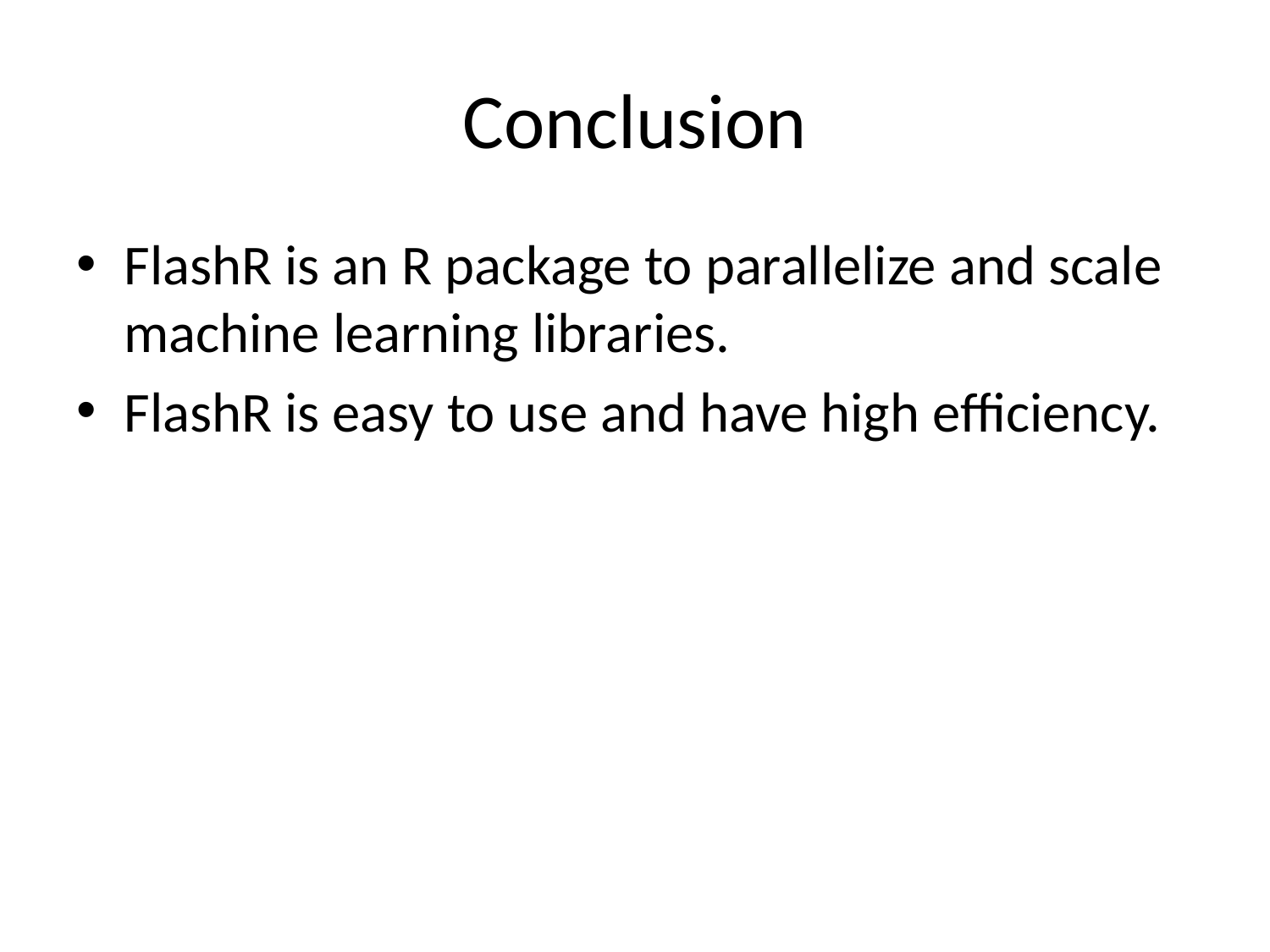

# Conclusion
FlashR is an R package to parallelize and scale machine learning libraries.
FlashR is easy to use and have high efficiency.